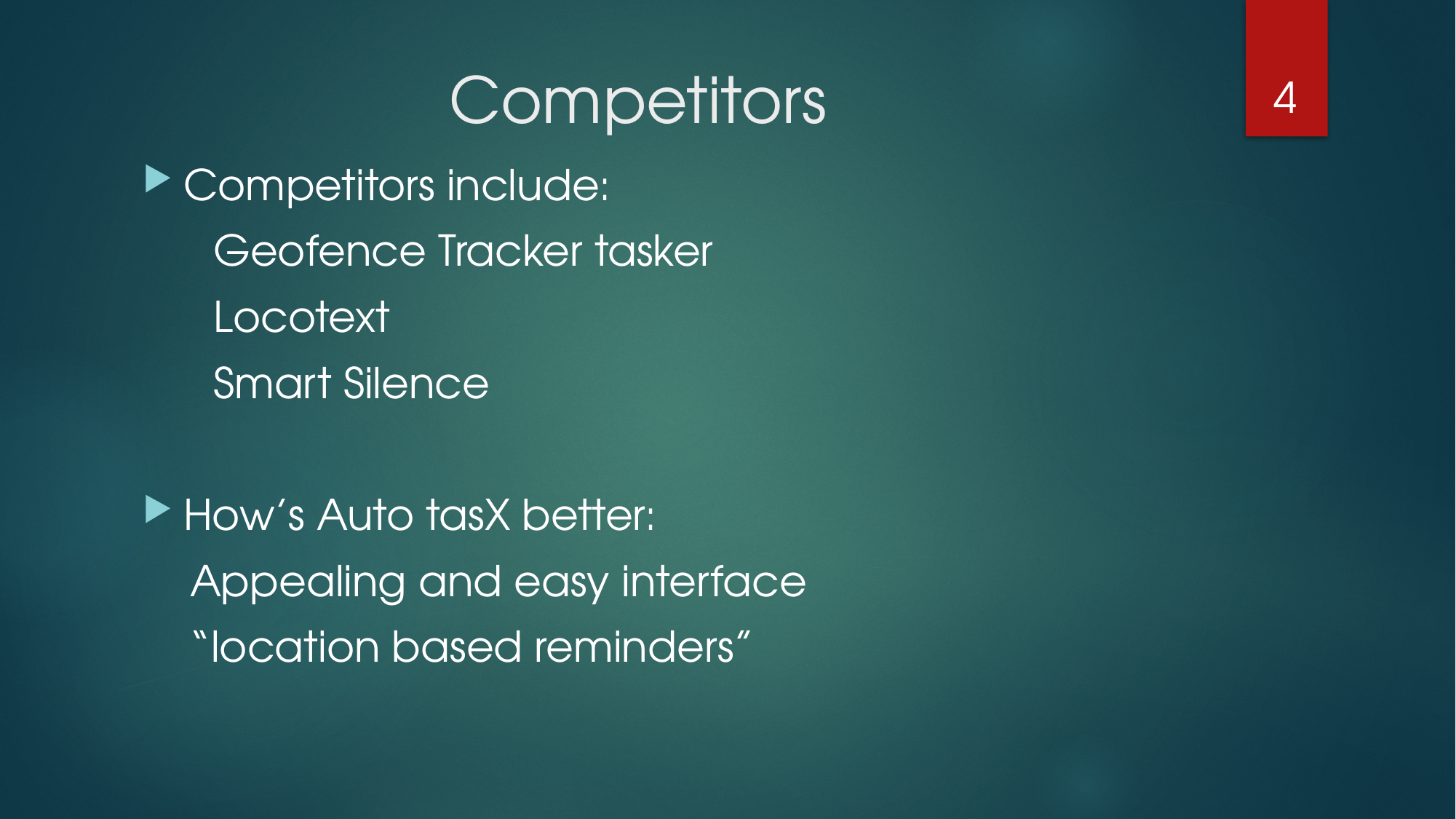

4
# Competitors
Competitors include:
      Geofence Tracker tasker
      Locotext
      Smart Silence

How’s Auto tasX better:
    Appealing and easy interface
    “location based reminders”